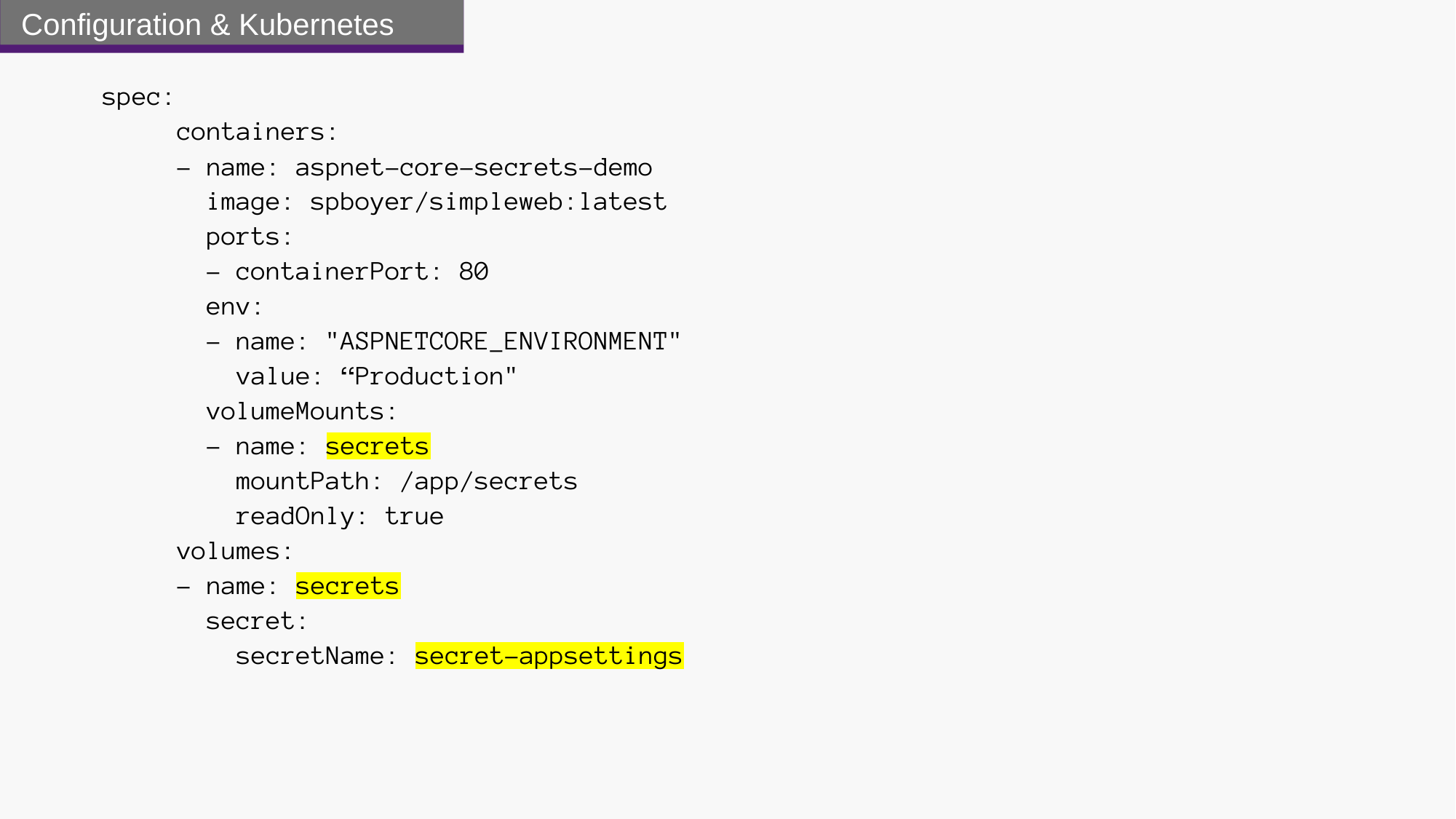

Configuration & Kubernetes
 spec:
      containers:
      - name: aspnet-core-secrets-demo
        image: spboyer/simpleweb:latest
        ports:
        - containerPort: 80
        env:
        - name: "ASPNETCORE_ENVIRONMENT"
          value: “Production"
        volumeMounts:
        - name: secrets
          mountPath: /app/secrets
          readOnly: true
      volumes:
      - name: secrets
        secret:
          secretName: secret-appsettings